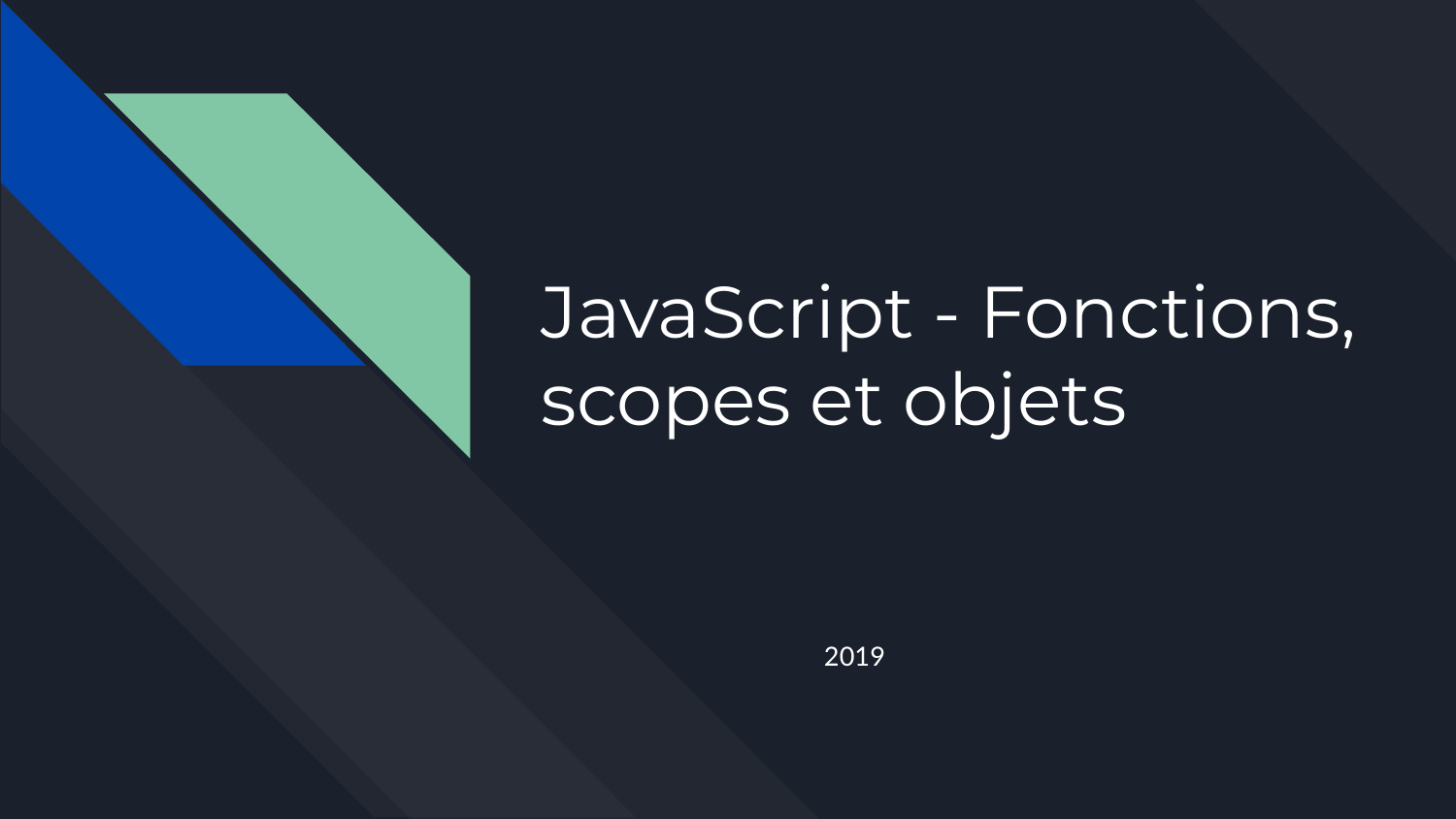

# JavaScript - Fonctions, scopes et objets
2019